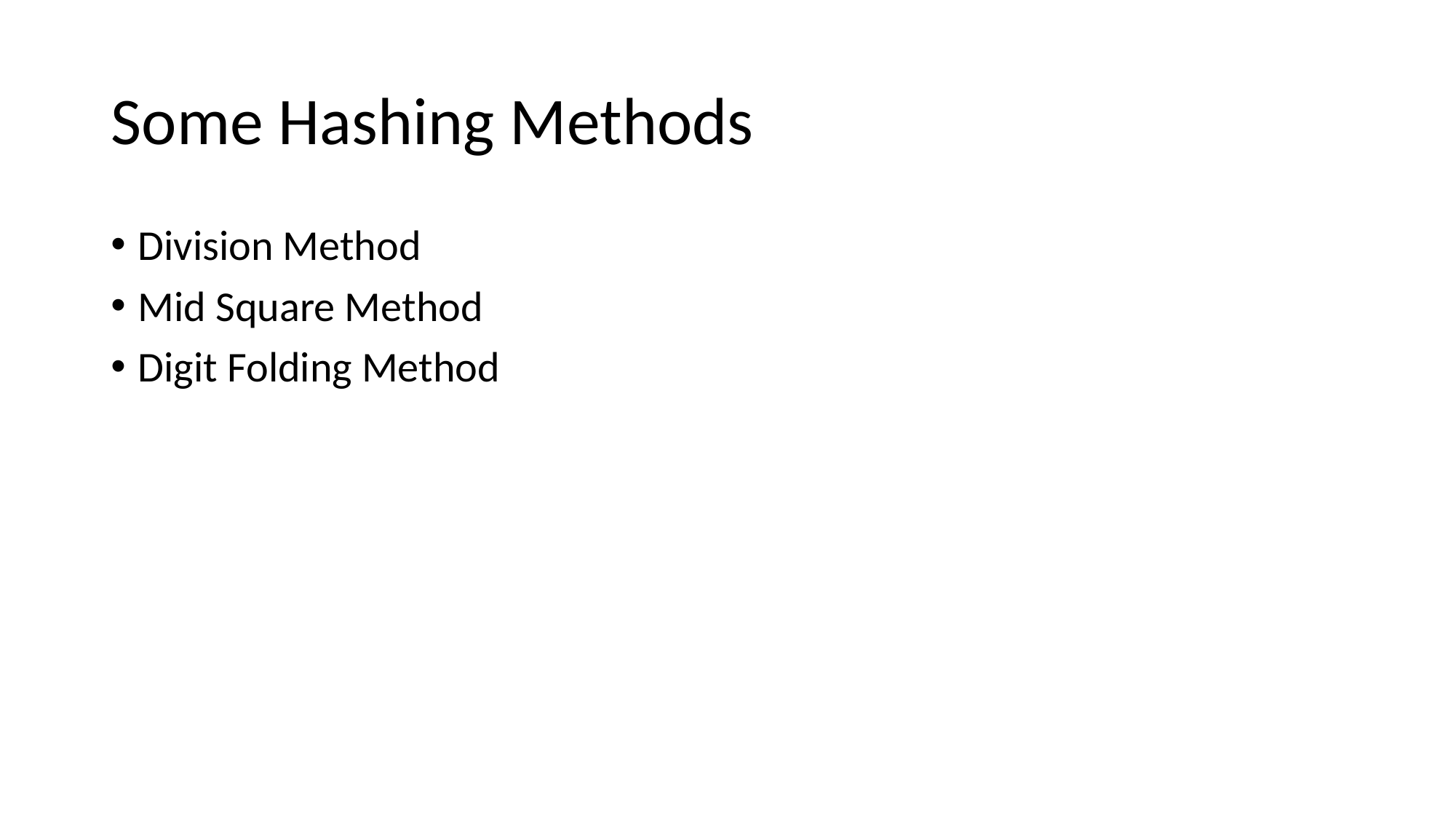

# Some Hashing Methods
Division Method
Mid Square Method
Digit Folding Method